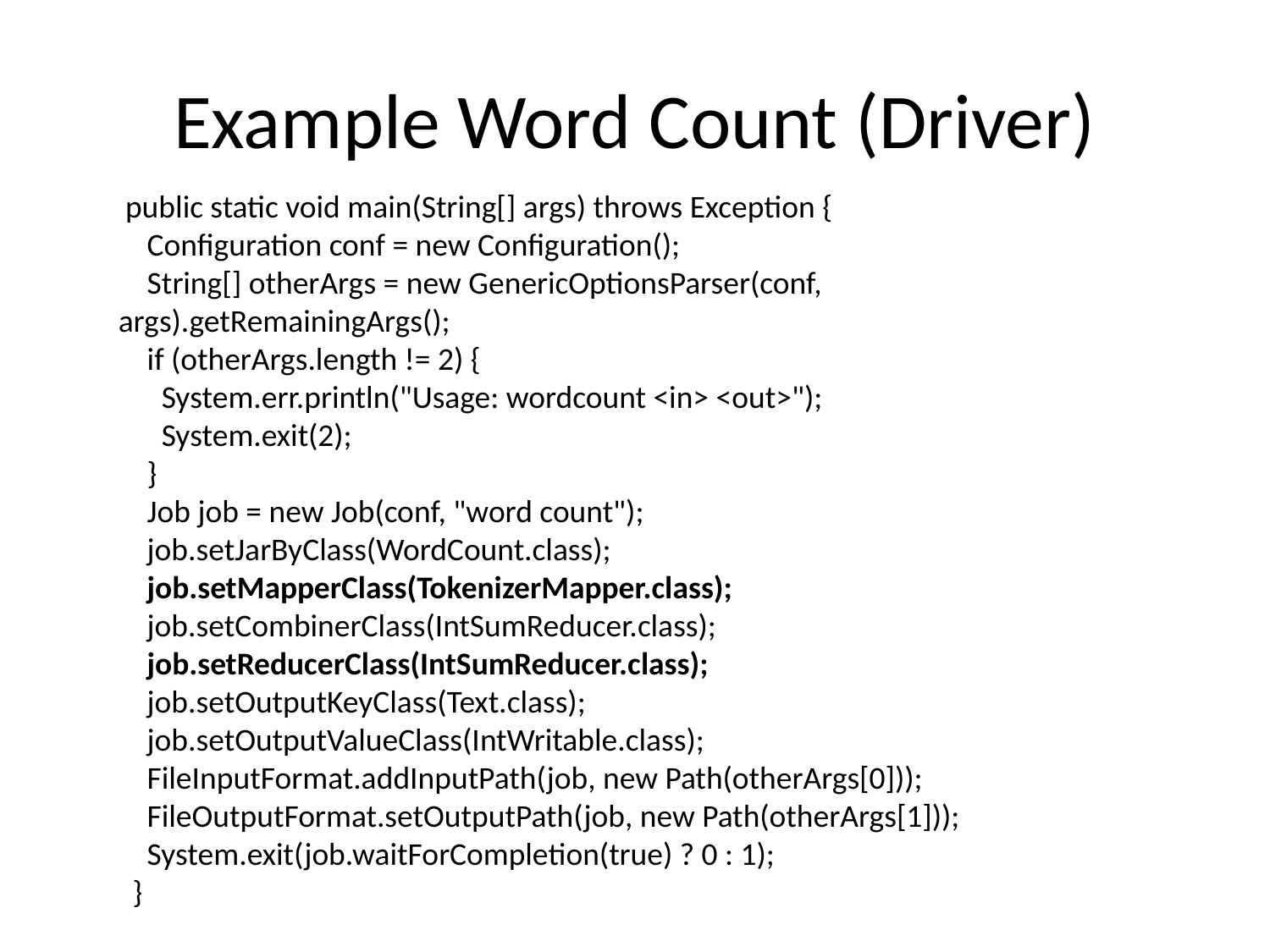

# Example Word Count (Driver)
 public static void main(String[] args) throws Exception {
    Configuration conf = new Configuration();
    String[] otherArgs = new GenericOptionsParser(conf, args).getRemainingArgs();
    if (otherArgs.length != 2) {
      System.err.println("Usage: wordcount <in> <out>");
      System.exit(2);
    }
    Job job = new Job(conf, "word count");
    job.setJarByClass(WordCount.class);
    job.setMapperClass(TokenizerMapper.class);
    job.setCombinerClass(IntSumReducer.class);
    job.setReducerClass(IntSumReducer.class);
    job.setOutputKeyClass(Text.class);
    job.setOutputValueClass(IntWritable.class);
    FileInputFormat.addInputPath(job, new Path(otherArgs[0]));
    FileOutputFormat.setOutputPath(job, new Path(otherArgs[1]));
    System.exit(job.waitForCompletion(true) ? 0 : 1);
  }